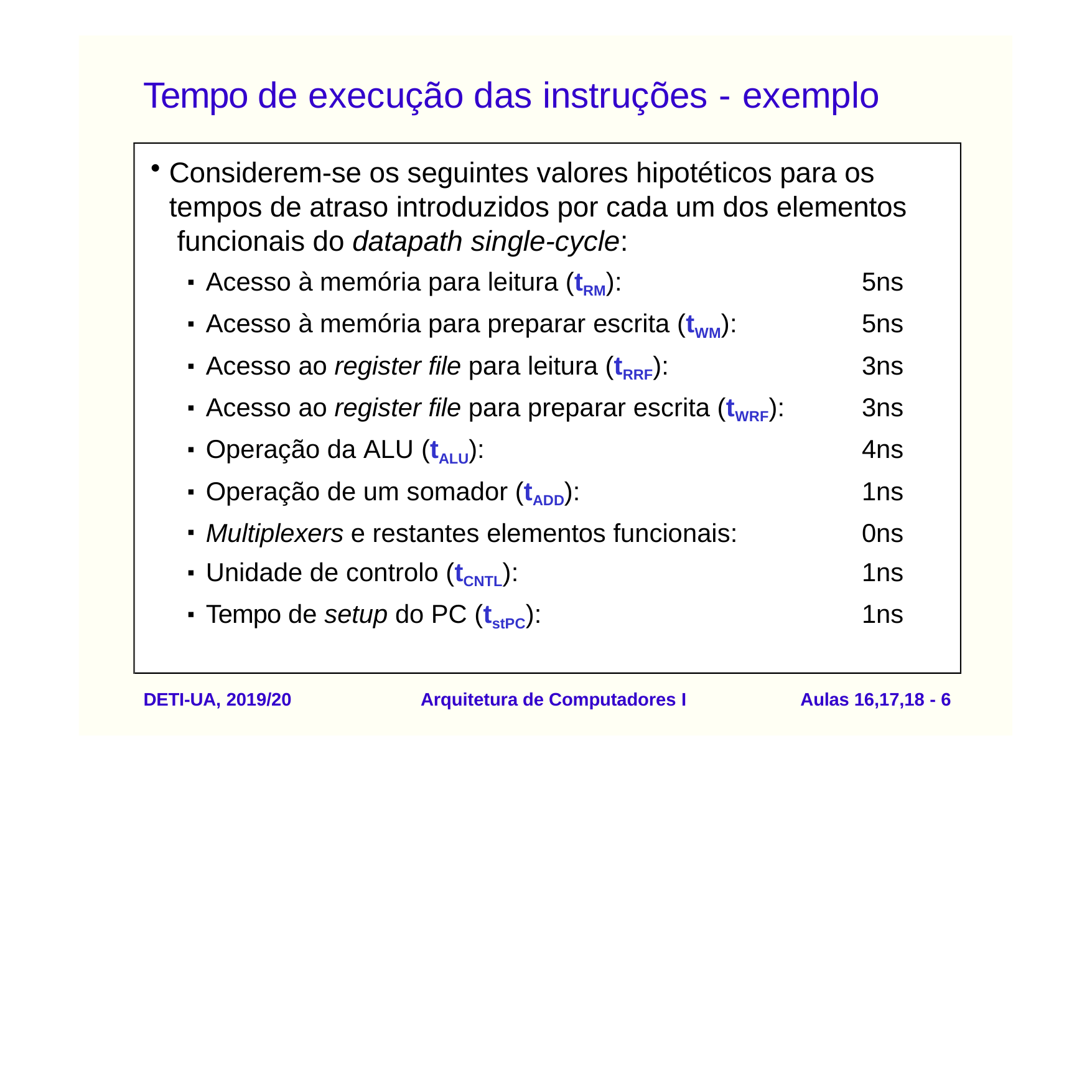

# Tempo de execução das instruções - exemplo

Considerem-se os seguintes valores hipotéticos para os  tempos de atraso introduzidos por cada um dos elementos  funcionais do datapath single-cycle:
Acesso à memória para leitura (tRM):	5ns
Acesso à memória para preparar escrita (tWM):	5ns
Acesso ao register file para leitura (tRRF):	3ns
Acesso ao register file para preparar escrita (tWRF):	3ns
Operação da ALU (tALU):	4ns
Operação de um somador (tADD):	1ns
Multiplexers e restantes elementos funcionais:	0ns
Unidade de controlo (tCNTL):	1ns
Tempo de setup do PC (tstPC):	1ns
DETI-UA, 2019/20
Arquitetura de Computadores I
Aulas 16,17,18 - 6